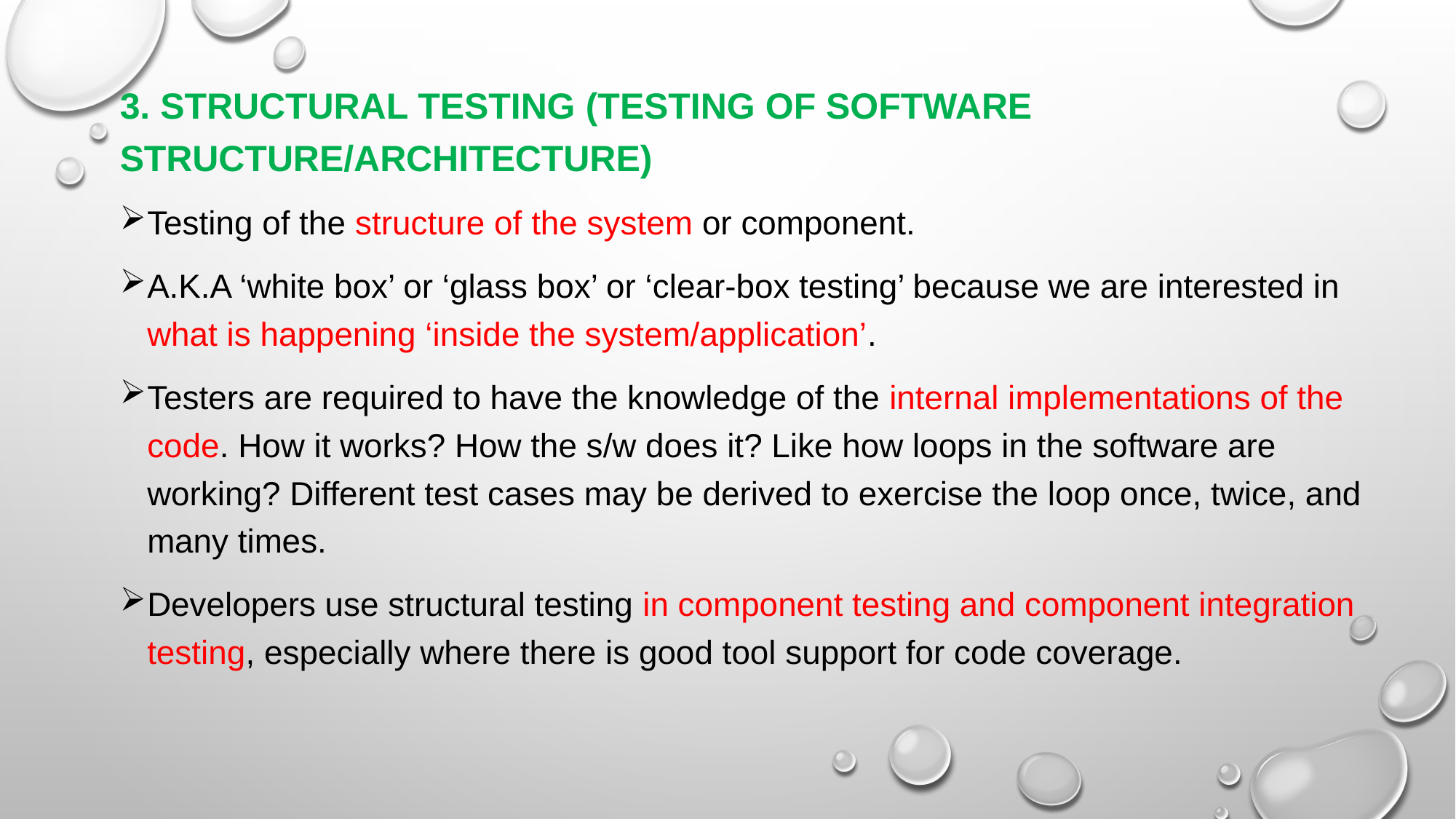

3. Structural testing (Testing of software structure/architecture)
Testing of the structure of the system or component.
A.K.A ‘white box’ or ‘glass box’ or ‘clear-box testing’ because we are interested in what is happening ‘inside the system/application’.
Testers are required to have the knowledge of the internal implementations of the code. How it works? How the s/w does it? Like how loops in the software are working? Different test cases may be derived to exercise the loop once, twice, and many times.
Developers use structural testing in component testing and component integration testing, especially where there is good tool support for code coverage.